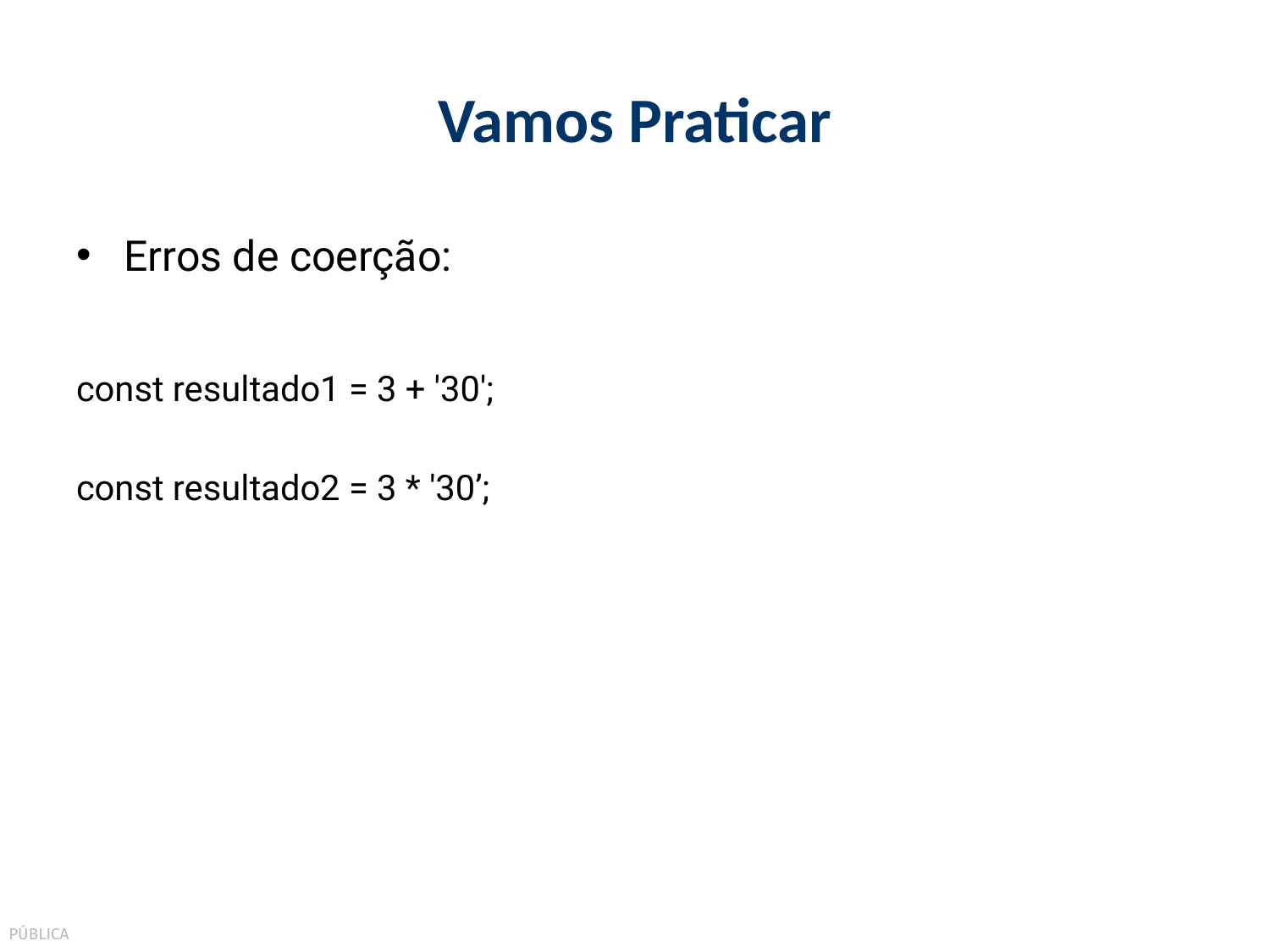

# Vamos Praticar
Erros de coerção:

const resultado1 = 3 + '30';

const resultado2 = 3 * '30’;